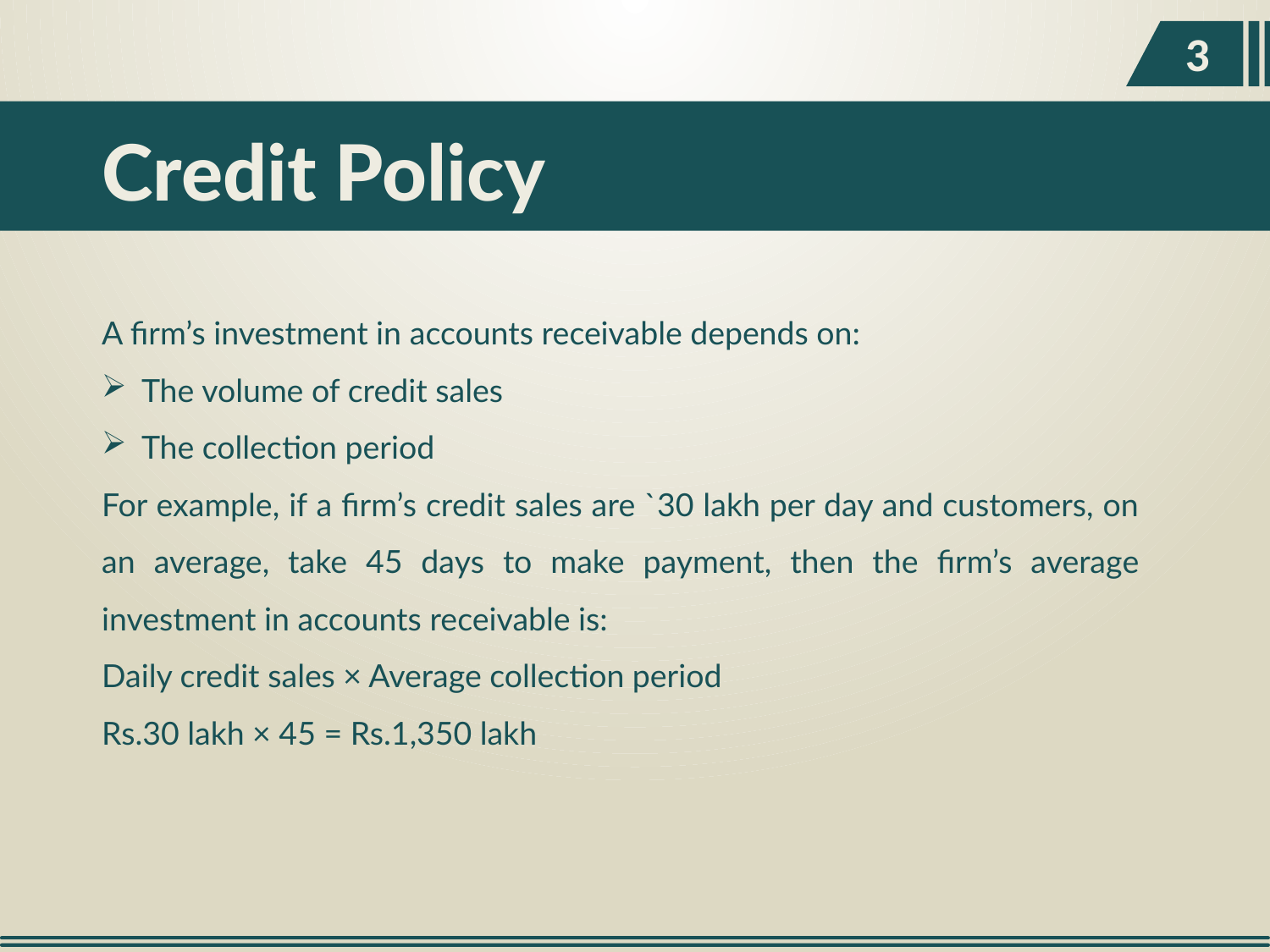

3
Credit Policy
A firm’s investment in accounts receivable depends on:
The volume of credit sales
The collection period
For example, if a firm’s credit sales are `30 lakh per day and customers, on an average, take 45 days to make payment, then the firm’s average investment in accounts receivable is:
Daily credit sales × Average collection period
Rs.30 lakh × 45 = Rs.1,350 lakh